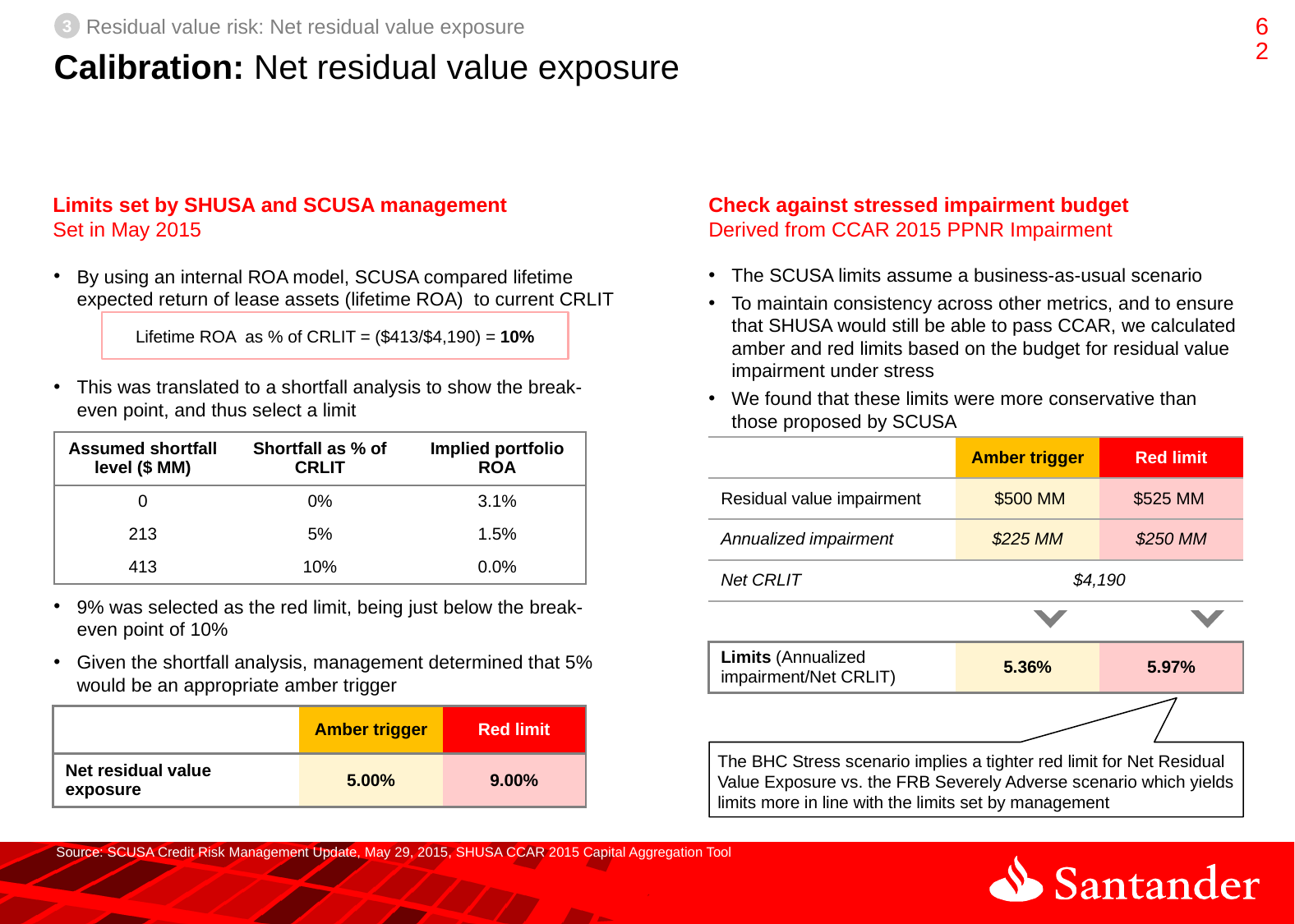

62
3
Residual value risk: Net residual value exposure
# Calibration: Net residual value exposure
Limits set by SHUSA and SCUSA management
Set in May 2015
Check against stressed impairment budget
Derived from CCAR 2015 PPNR Impairment
The SCUSA limits assume a business-as-usual scenario
To maintain consistency across other metrics, and to ensure that SHUSA would still be able to pass CCAR, we calculated amber and red limits based on the budget for residual value impairment under stress
We found that these limits were more conservative than those proposed by SCUSA
By using an internal ROA model, SCUSA compared lifetime expected return of lease assets (lifetime ROA)  to current CRLIT

This was translated to a shortfall analysis to show the break-even point, and thus select a limit

9% was selected as the red limit, being just below the break-even point of 10%
Given the shortfall analysis, management determined that 5% would be an appropriate amber trigger

Lifetime ROA  as % of CRLIT = ($413/$4,190) = 10%
| Assumed shortfall level ($ MM) | Shortfall as % of CRLIT | Implied portfolio ROA |
| --- | --- | --- |
| 0 | 0% | 3.1% |
| 213 | 5% | 1.5% |
| 413 | 10% | 0.0% |
|  | Amber trigger | Red limit |
| --- | --- | --- |
| Residual value impairment | $500 MM | $525 MM |
| Annualized impairment | $225 MM | $250 MM |
| Net CRLIT | $4,190 |  |
|  |  |  |
| Limits (Annualized impairment/Net CRLIT) | 5.36% | 5.97% |

|  | Amber trigger | Red limit |
| --- | --- | --- |
| Net residual value exposure | 5.00% | 9.00% |
The BHC Stress scenario implies a tighter red limit for Net Residual Value Exposure vs. the FRB Severely Adverse scenario which yields limits more in line with the limits set by management
Source: SCUSA Credit Risk Management Update, May 29, 2015, SHUSA CCAR 2015 Capital Aggregation Tool